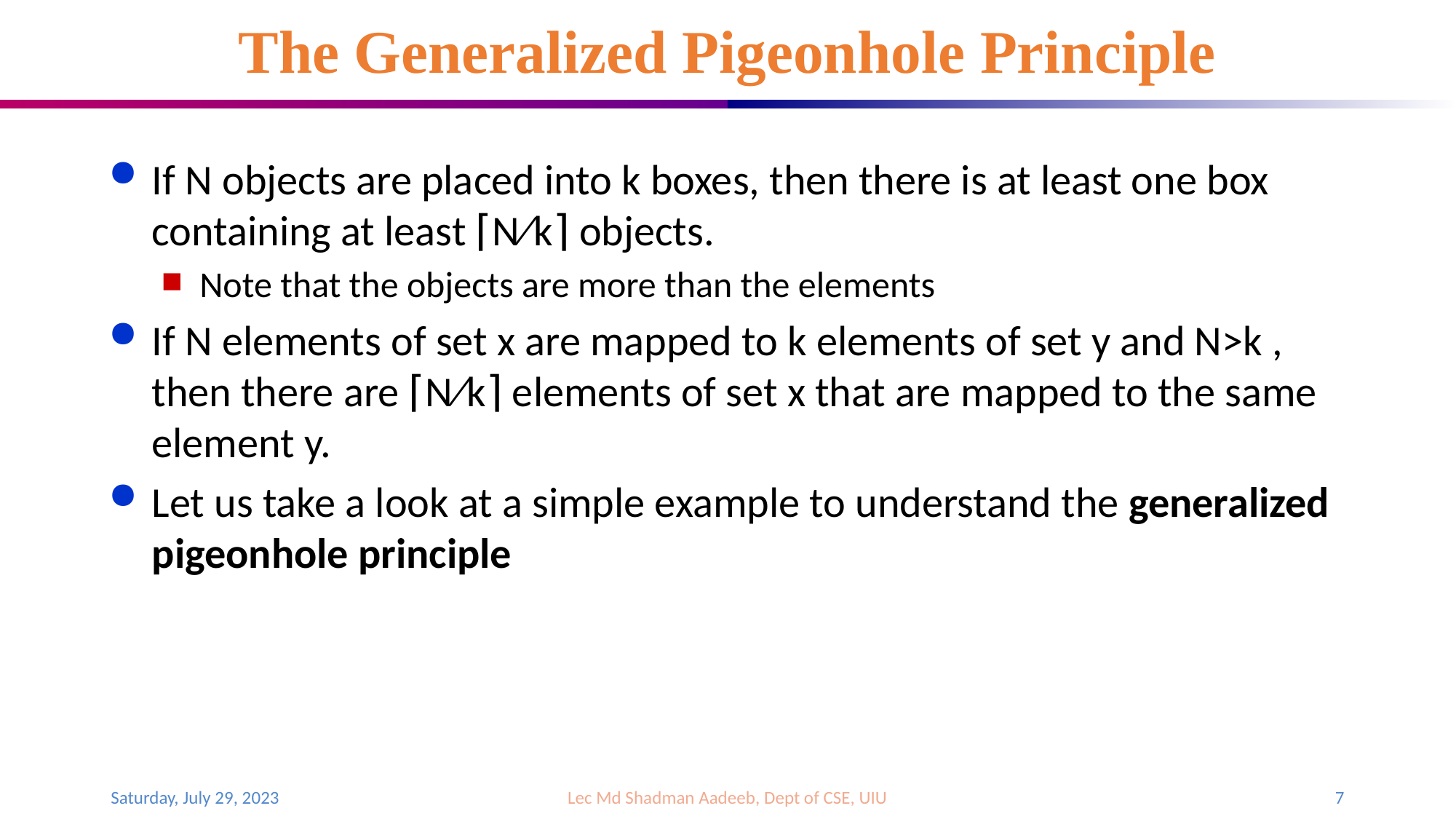

# The Generalized Pigeonhole Principle
If N objects are placed into k boxes, then there is at least one box containing at least ⌈N∕k⌉ objects.
Note that the objects are more than the elements
If N elements of set x are mapped to k elements of set y and N>k , then there are ⌈N∕k⌉ elements of set x that are mapped to the same element y.
Let us take a look at a simple example to understand the generalized pigeonhole principle
Saturday, July 29, 2023
Lec Md Shadman Aadeeb, Dept of CSE, UIU
7